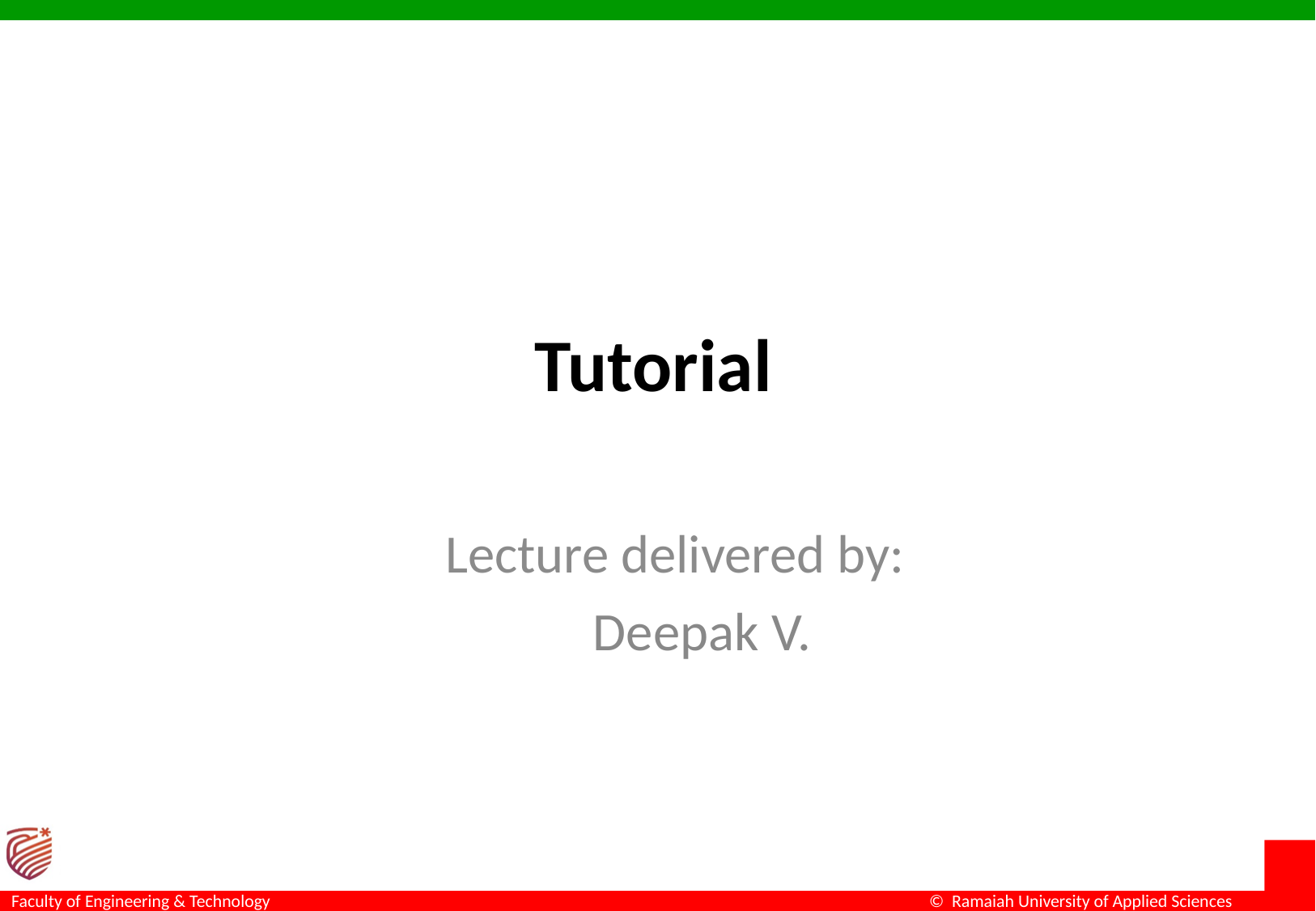

# Tutorial
Lecture delivered by:
Deepak V.